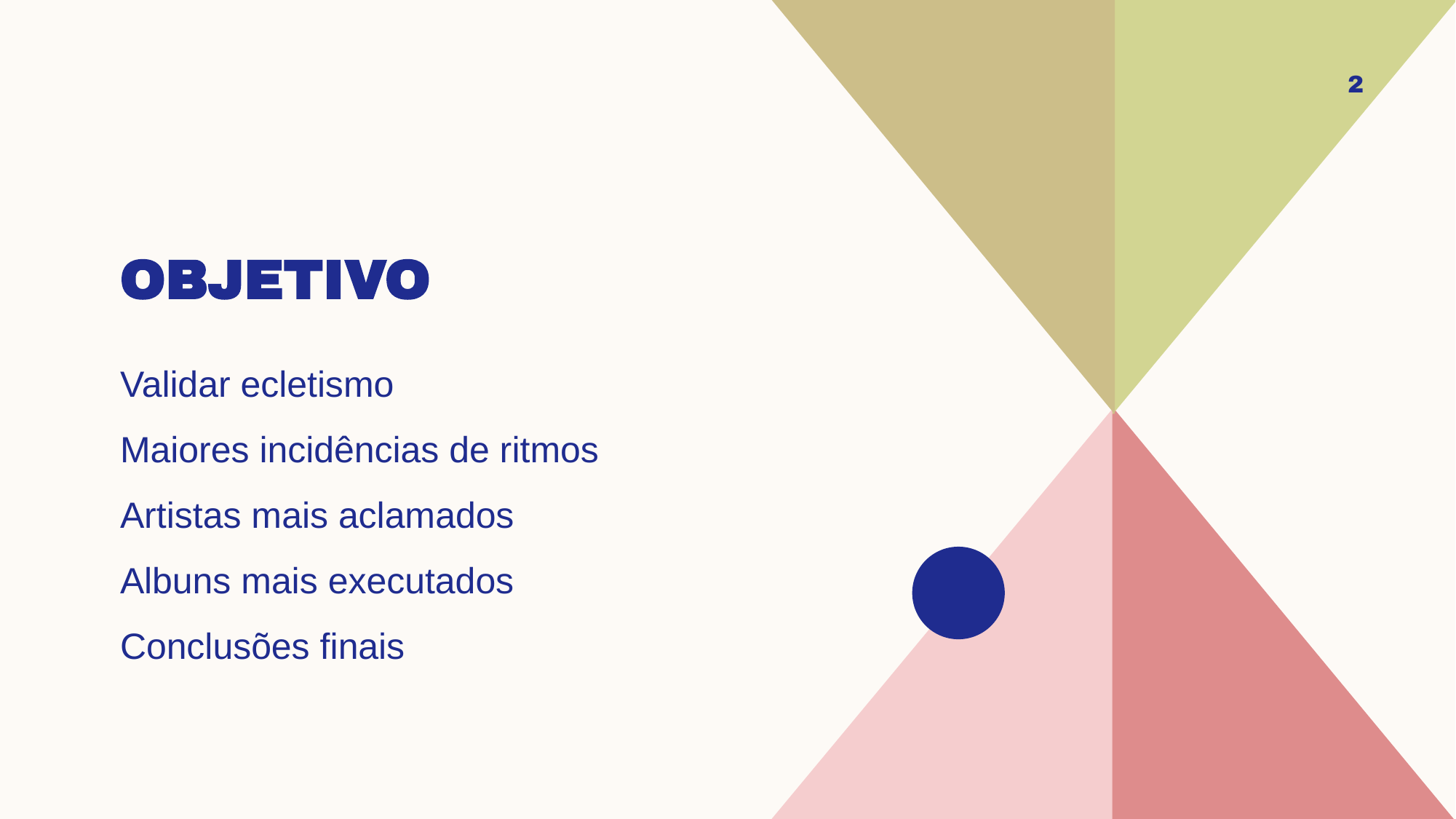

2
# oBJETIVO
Validar ecletismo
Maiores incidências de ritmos
Artistas mais aclamados
Albuns mais executados
Conclusões finais